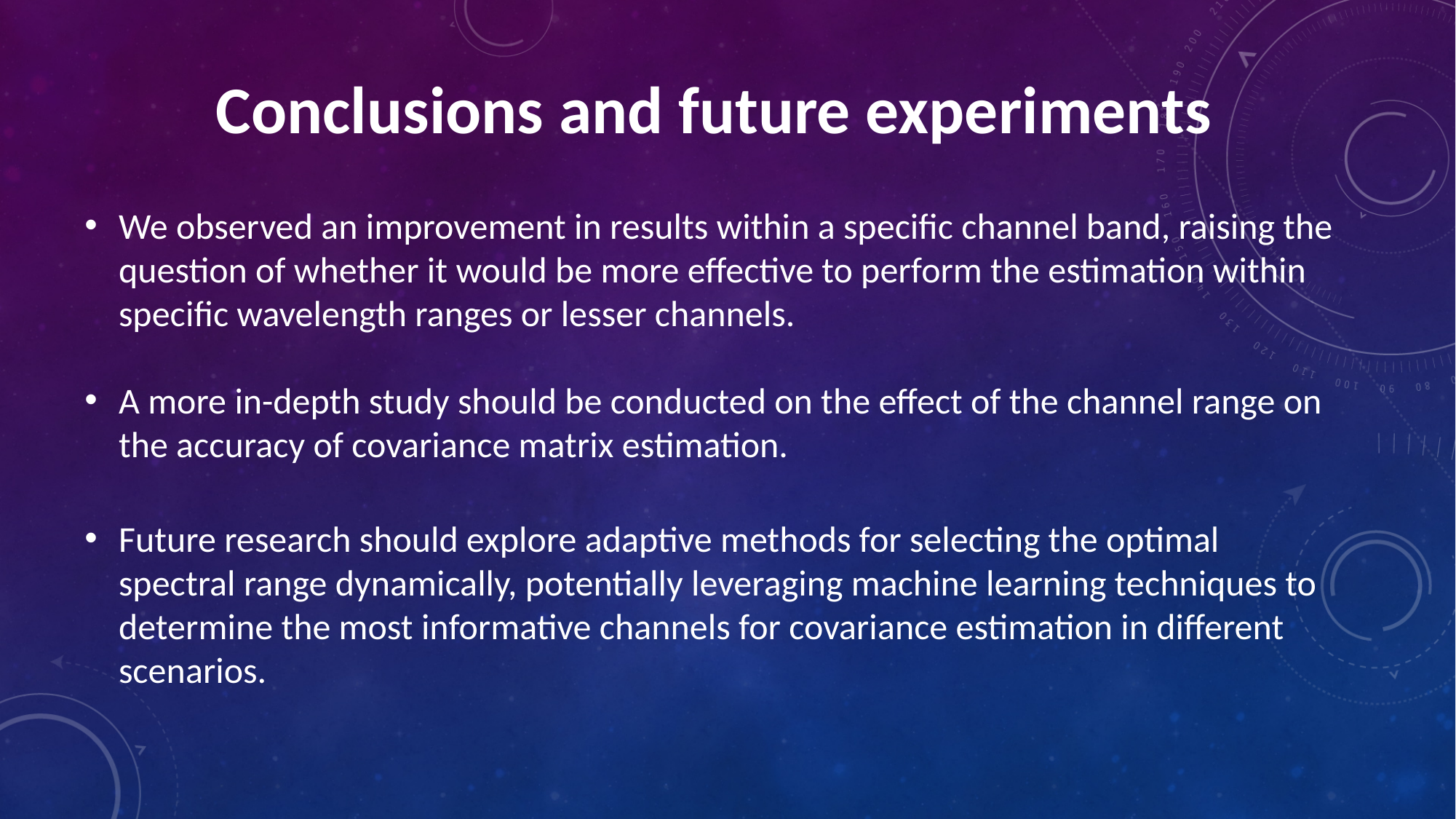

Conclusions and future experiments

We observed an improvement in results within a specific channel band, raising the question of whether it would be more effective to perform the estimation within specific wavelength ranges or lesser channels.

A more in-depth study should be conducted on the effect of the channel range on the accuracy of covariance matrix estimation.

Future research should explore adaptive methods for selecting the optimal spectral range dynamically, potentially leveraging machine learning techniques to determine the most informative channels for covariance estimation in different scenarios.